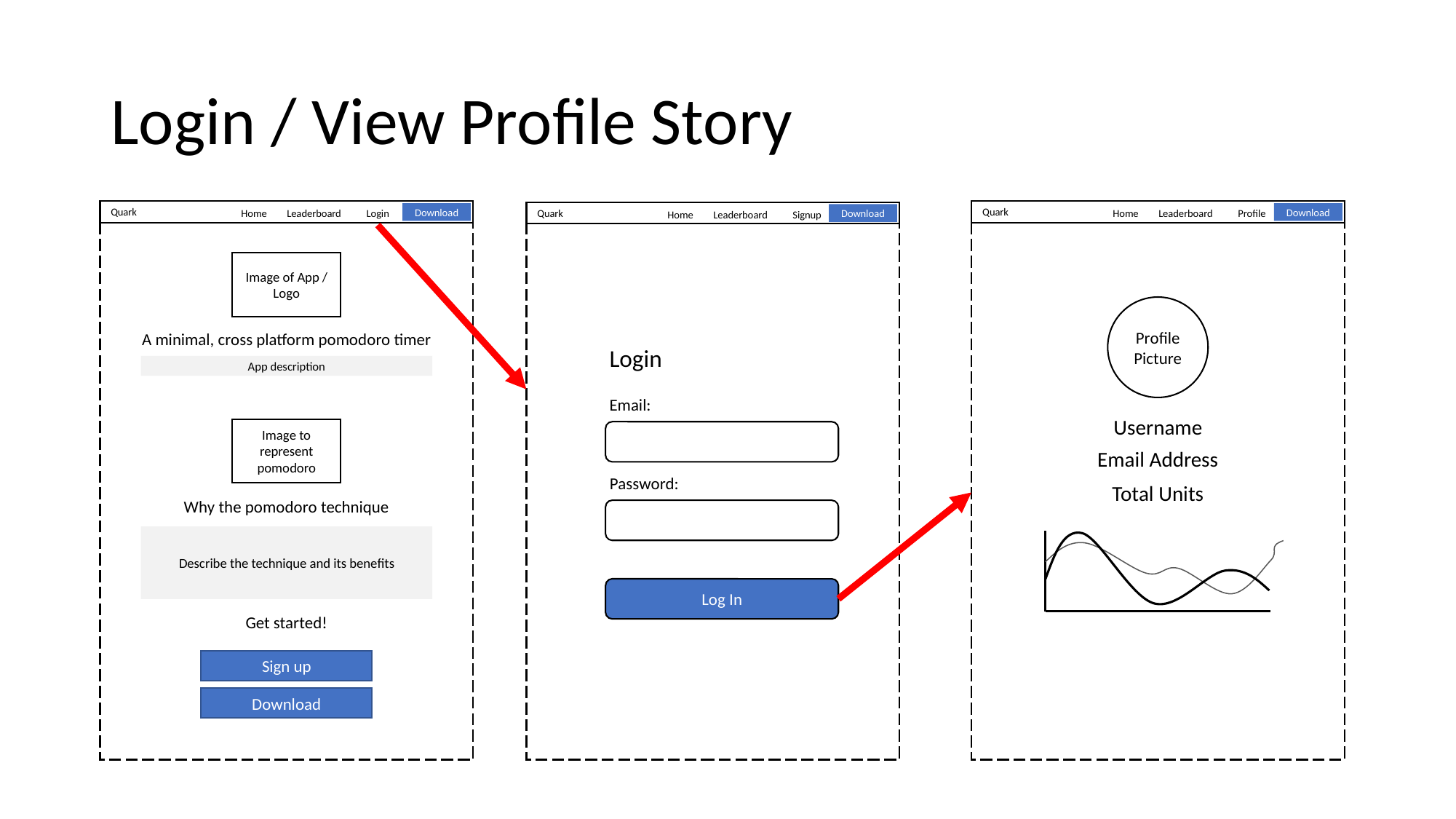

# Login / View Profile Story
Quark
Home
Leaderboard
Login
Download
Quark
Home
Leaderboard
Profile
Download
Quark
Home
Leaderboard
Signup
Download

Login
Email:

Password:

Log In

Profile Picture
Username
Email Address
Total Units

Image of App /
Logo
A minimal, cross platform pomodoro timer
App description
Image to represent pomodoro
Why the pomodoro technique
Describe the technique and its benefits
Get started!
Sign up
Download